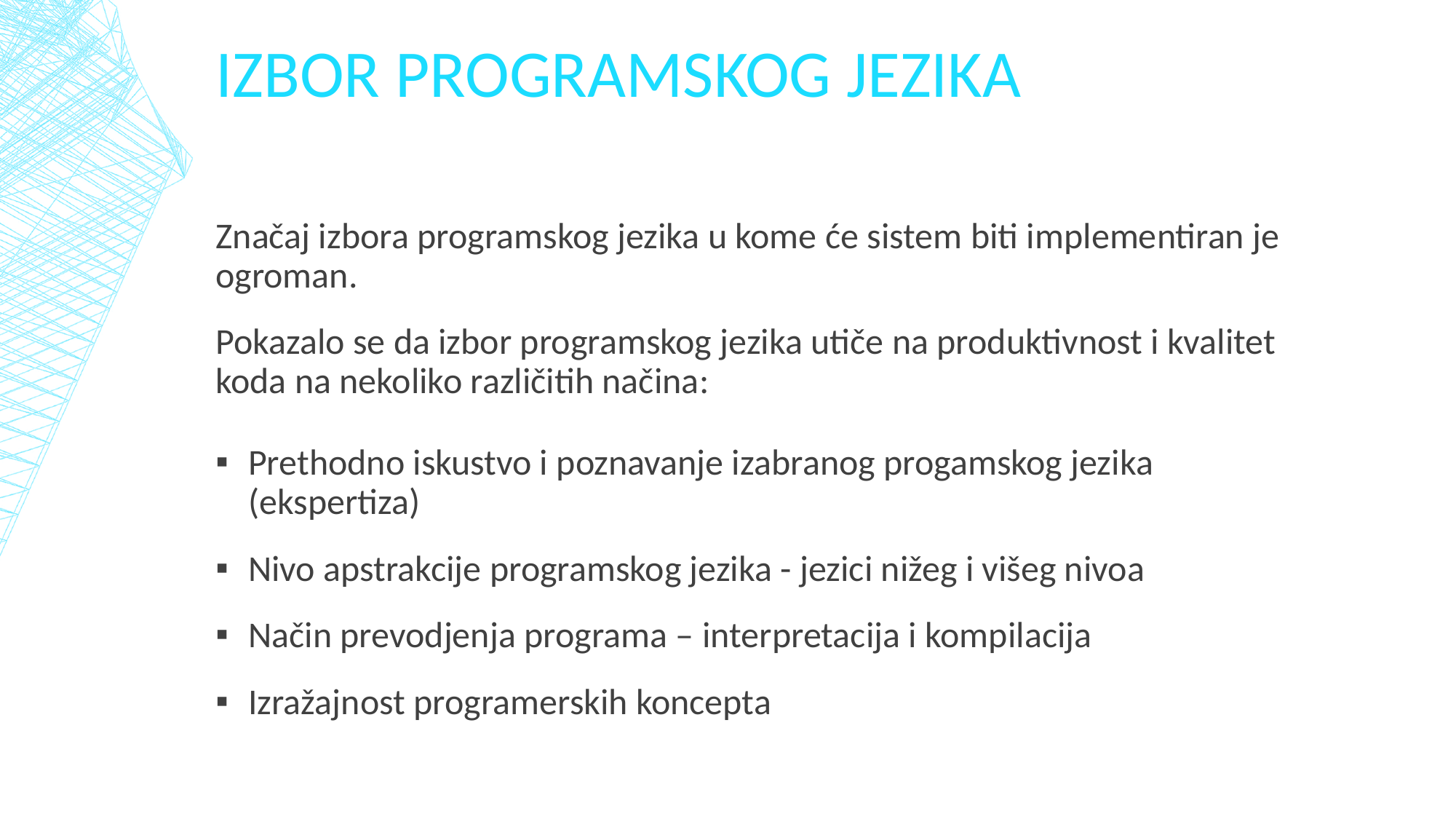

# Izbor programskog jezika
Značaj izbora programskog jezika u kome će sistem biti implementiran je ogroman.
Pokazalo se da izbor programskog jezika utiče na produktivnost i kvalitet koda na nekoliko različitih načina:

Prethodno iskustvo i poznavanje izabranog progamskog jezika (ekspertiza)
Nivo apstrakcije programskog jezika - jezici nižeg i višeg nivoa
Način prevodjenja programa – interpretacija i kompilacija
Izražajnost programerskih koncepta